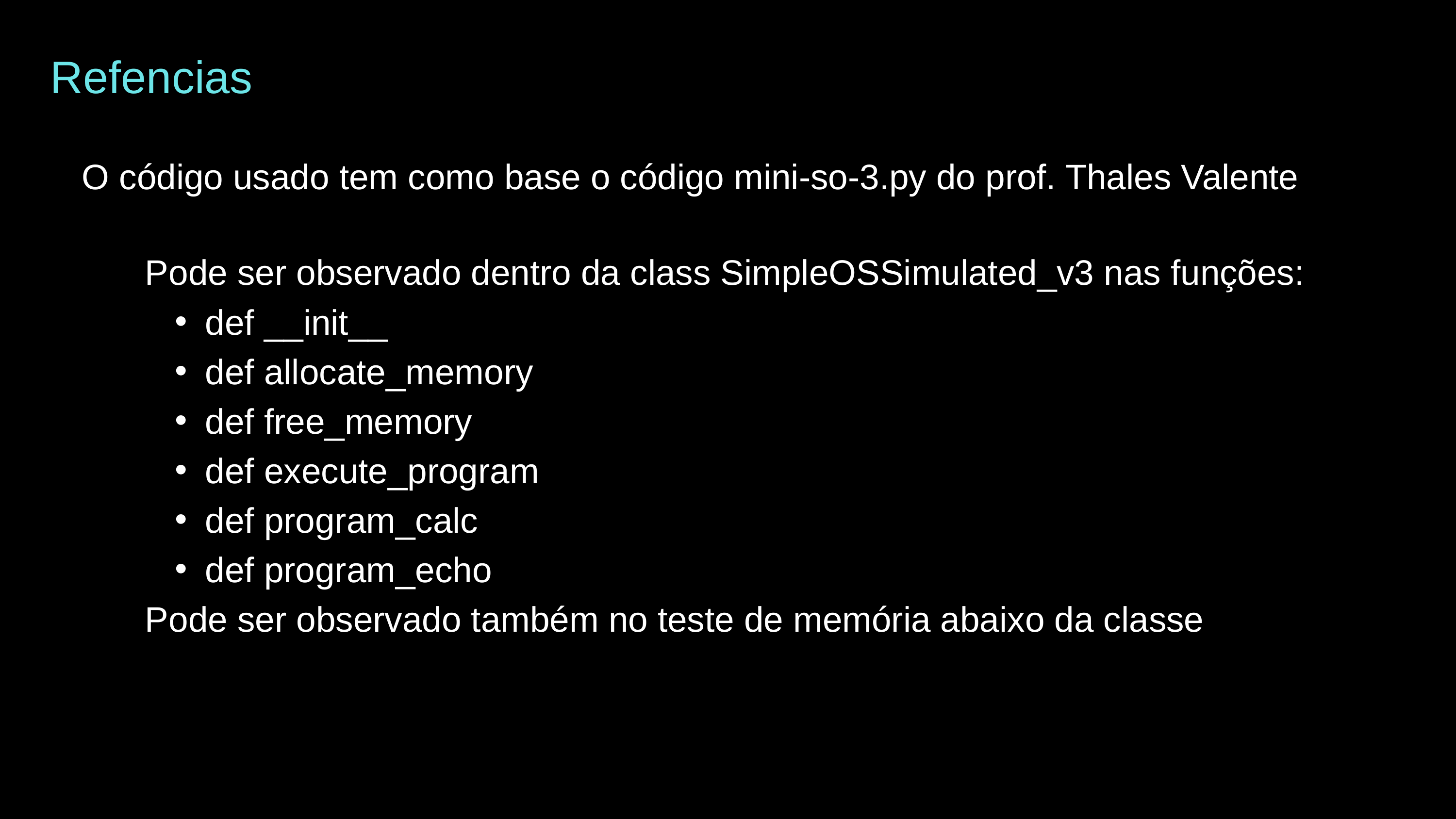

Refencias
O código usado tem como base o código mini-so-3.py do prof. Thales Valente
Pode ser observado dentro da class SimpleOSSimulated_v3 nas funções:
def __init__
def allocate_memory
def free_memory
def execute_program
def program_calc
def program_echo
Pode ser observado também no teste de memória abaixo da classe